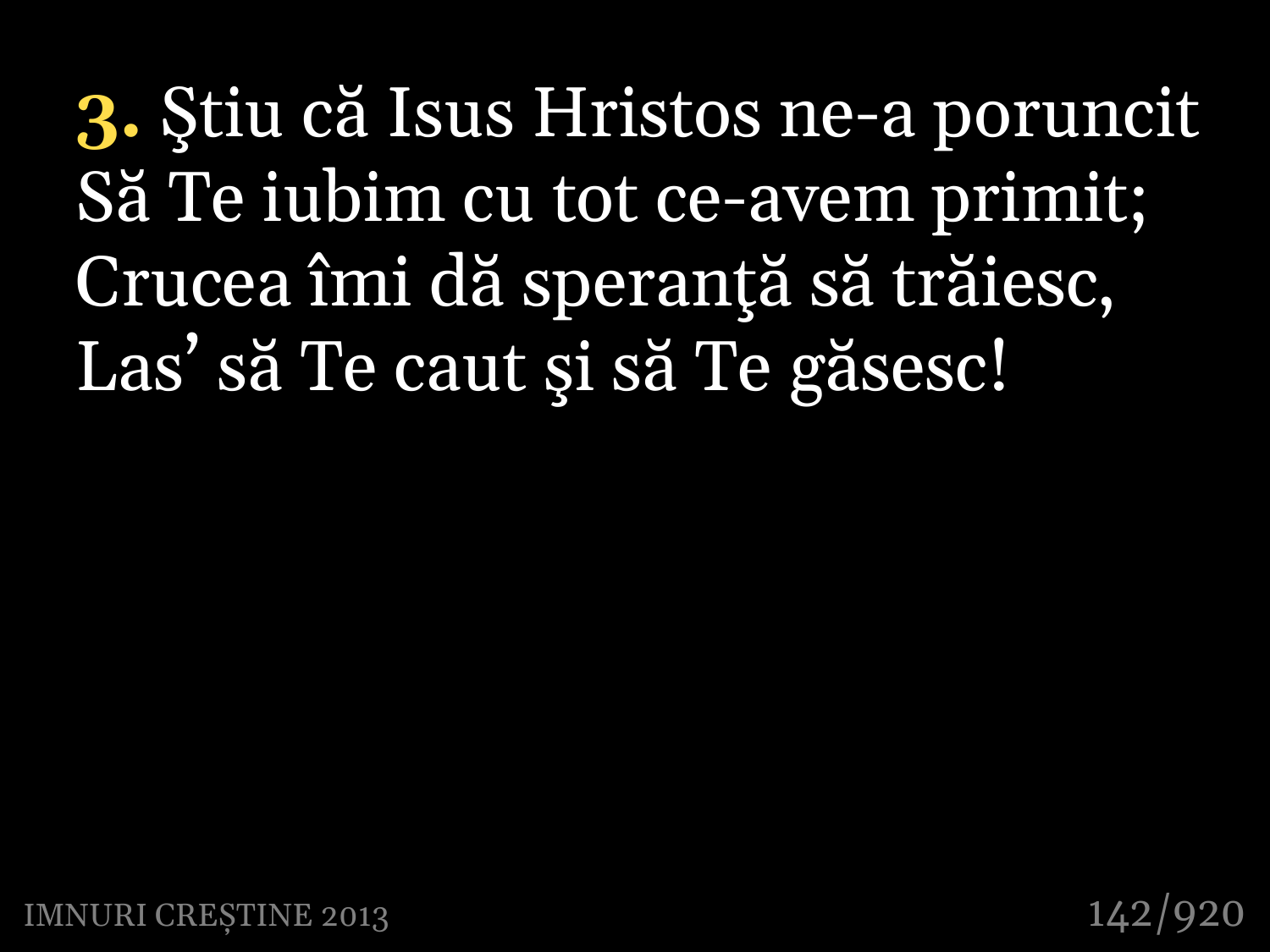

3. Ştiu că Isus Hristos ne-a poruncit
Să Te iubim cu tot ce-avem primit;
Crucea îmi dă speranţă să trăiesc,
Las’ să Te caut şi să Te găsesc!
131/920
142/920
IMNURI CREȘTINE 2013